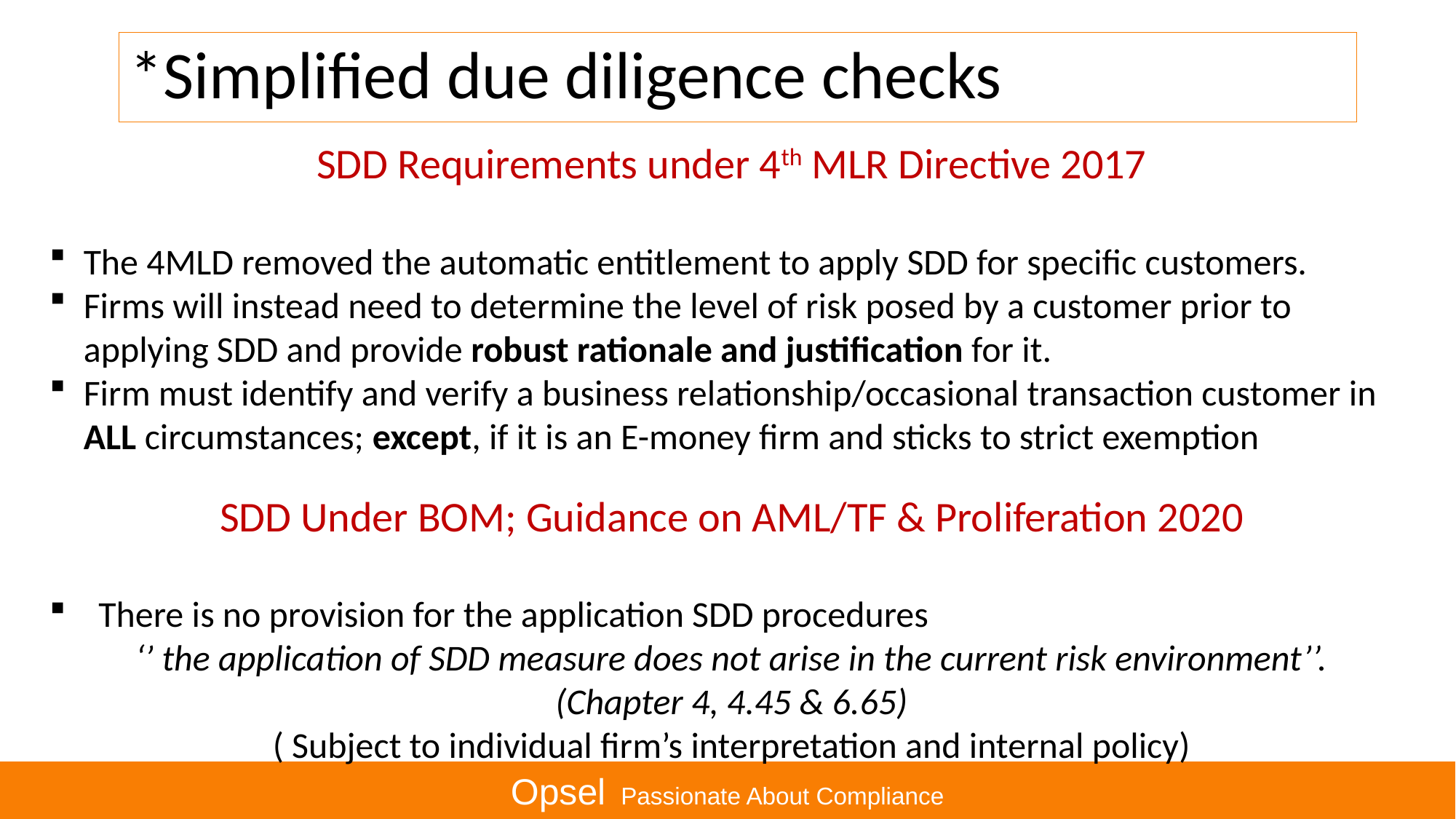

# *Simplified due diligence checks
SDD Requirements under 4th MLR Directive 2017

The 4MLD removed the automatic entitlement to apply SDD for specific customers.
Firms will instead need to determine the level of risk posed by a customer prior to applying SDD and provide robust rationale and justification for it.
Firm must identify and verify a business relationship/occasional transaction customer in ALL circumstances; except, if it is an E-money firm and sticks to strict exemption

SDD Under BOM; Guidance on AML/TF & Proliferation 2020

 There is no provision for the application SDD procedures
‘’ the application of SDD measure does not arise in the current risk environment’’.
(Chapter 4, 4.45 & 6.65)
( Subject to individual firm’s interpretation and internal policy)

Opsel  Passionate About Compliance